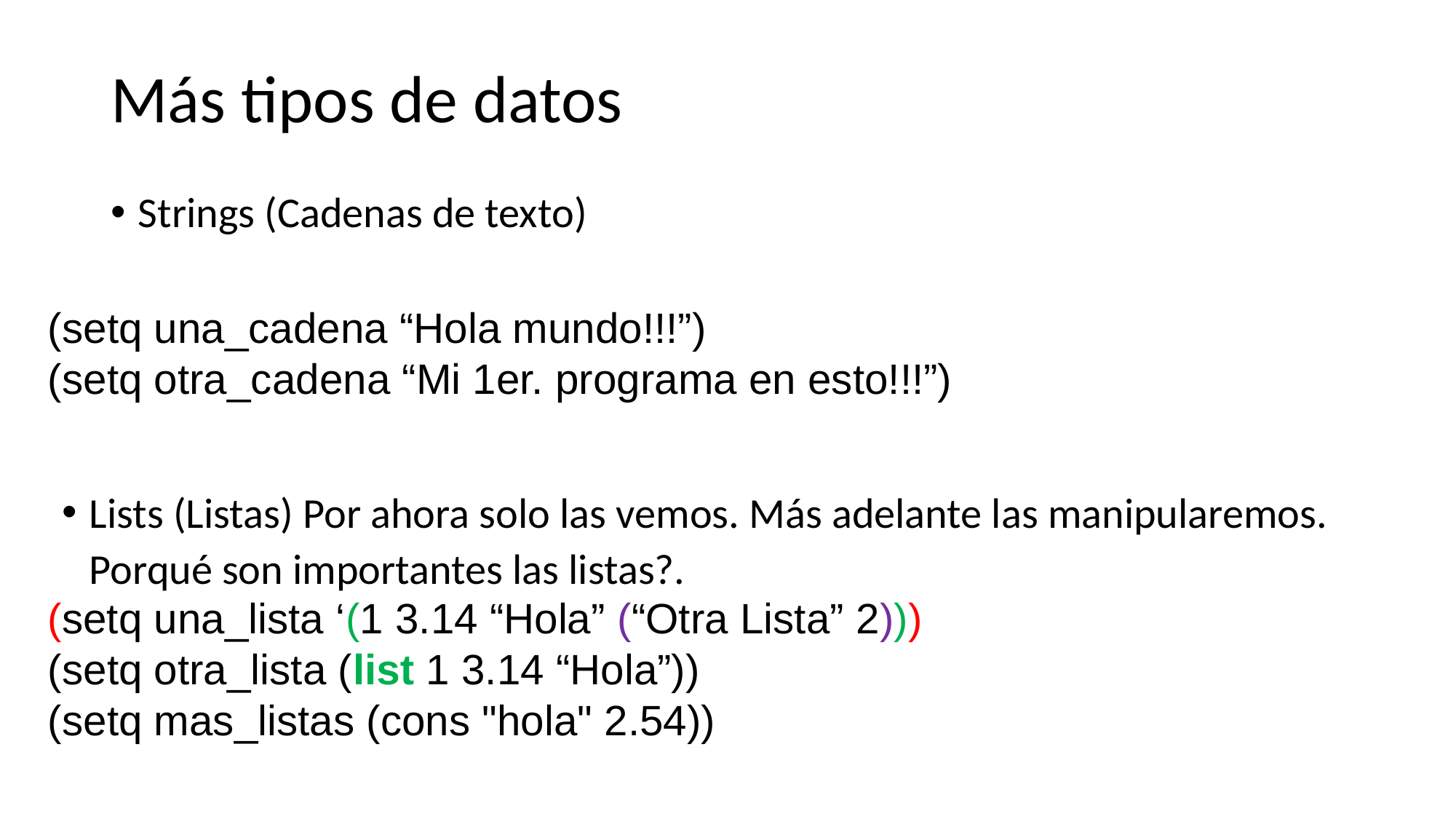

# Más tipos de datos
Strings (Cadenas de texto)
(setq una_cadena “Hola mundo!!!”)
(setq otra_cadena “Mi 1er. programa en esto!!!”)
Lists (Listas) Por ahora solo las vemos. Más adelante las manipularemos.
Porqué son importantes las listas?.
(setq una_lista ‘(1 3.14 “Hola” (“Otra Lista” 2)))
(setq otra_lista (list 1 3.14 “Hola”))
(setq mas_listas (cons "hola" 2.54))